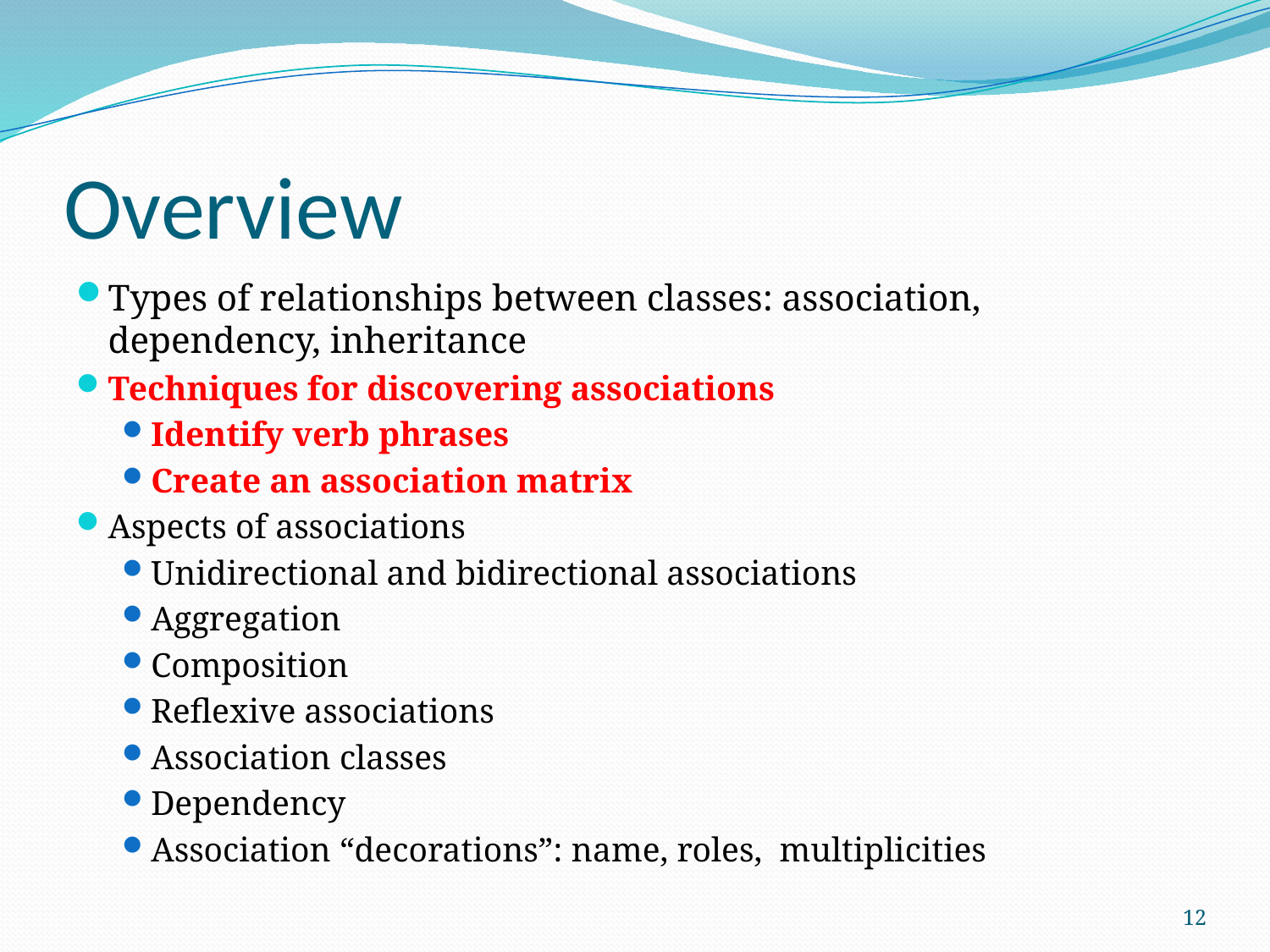

# Overview
Types of relationships between classes: association, dependency, inheritance
Techniques for discovering associations
Identify verb phrases
Create an association matrix
Aspects of associations
Unidirectional and bidirectional associations
Aggregation
Composition
Reflexive associations
Association classes
Dependency
Association “decorations”: name, roles,  multiplicities

12